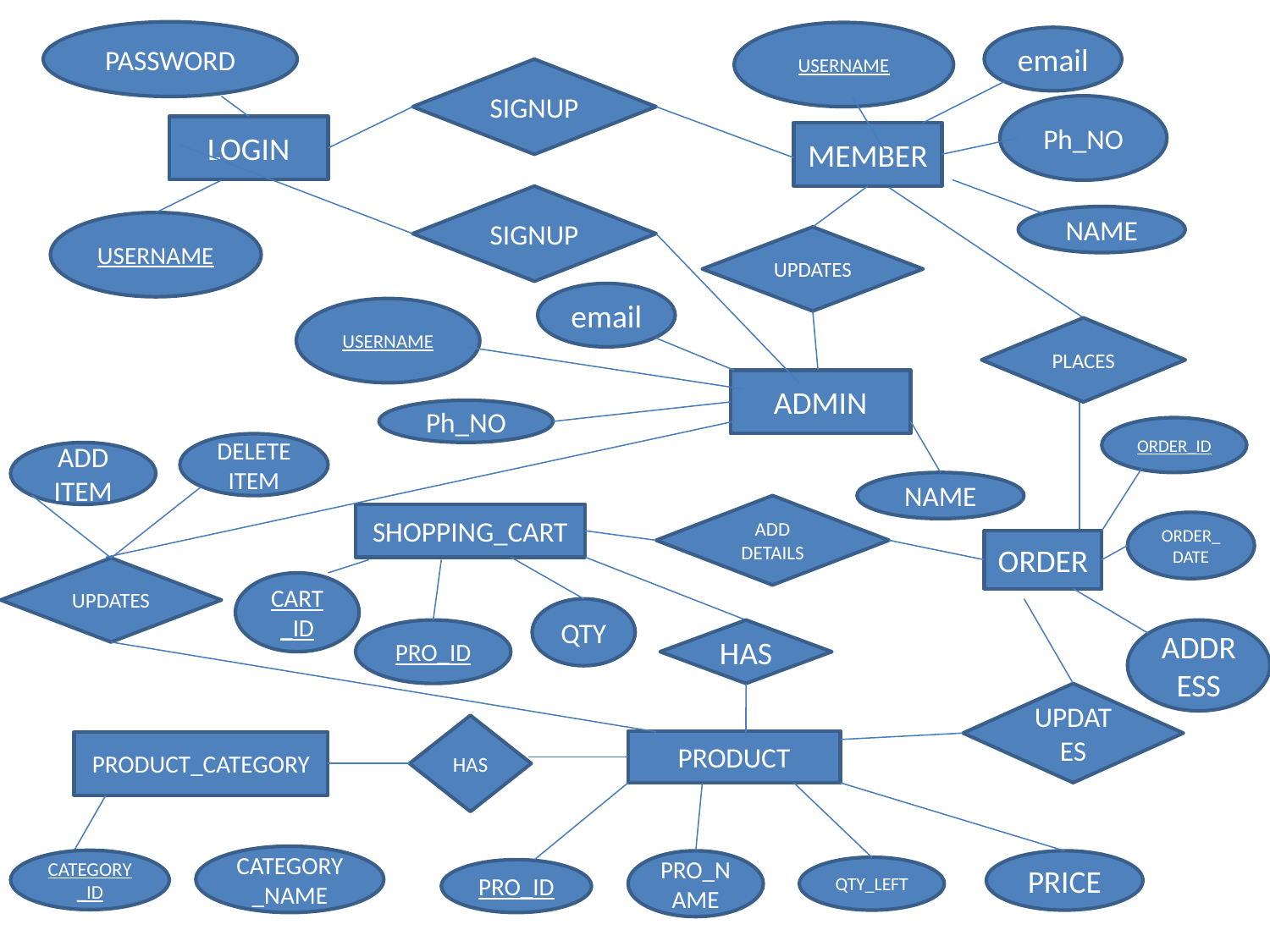

PASSWORD
USERNAME
email
SIGNUP
Ph_NO
LOGIN
MEMBER
SIGNUP
NAME
USERNAME
UPDATES
email
USERNAME
PLACES
ADMIN
Ph_NO
ORDER_ID
DELETE ITEM
ADD ITEM
NAME
ADD DETAILS
SHOPPING_CART
ORDER_DATE
ORDER
UPDATES
CART_ID
QTY
PRO_ID
HAS
ADDRESS
UPDATES
HAS
PRODUCT
PRODUCT_CATEGORY
CATEGORY_NAME
CATEGORY_ID
PRO_NAME
PRICE
QTY_LEFT
PRO_ID